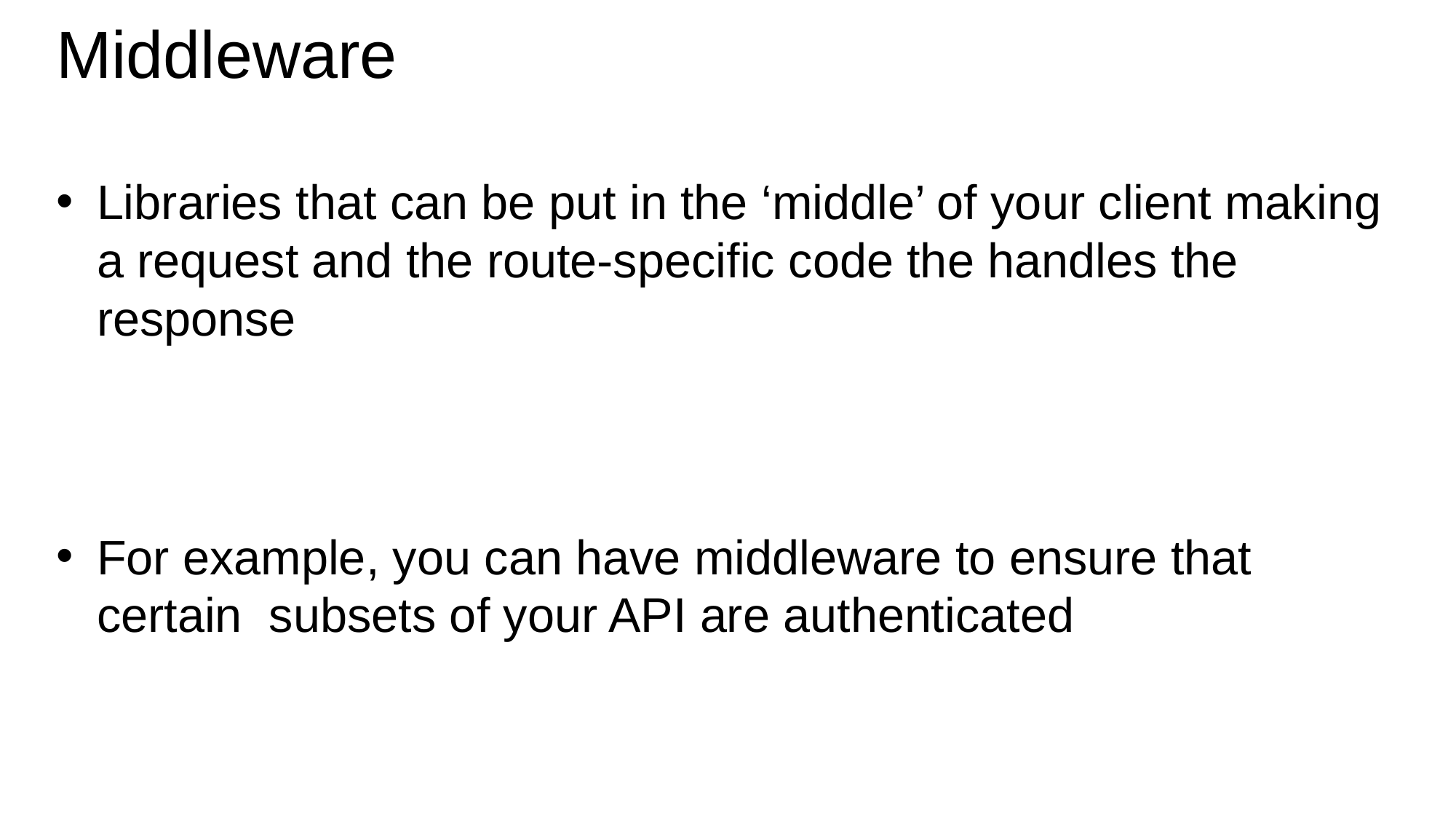

# Middleware
Libraries that can be put in the ‘middle’ of your client making a request and the route-specific code the handles the response

For example, you can have middleware to ensure that certain  subsets of your API are authenticated